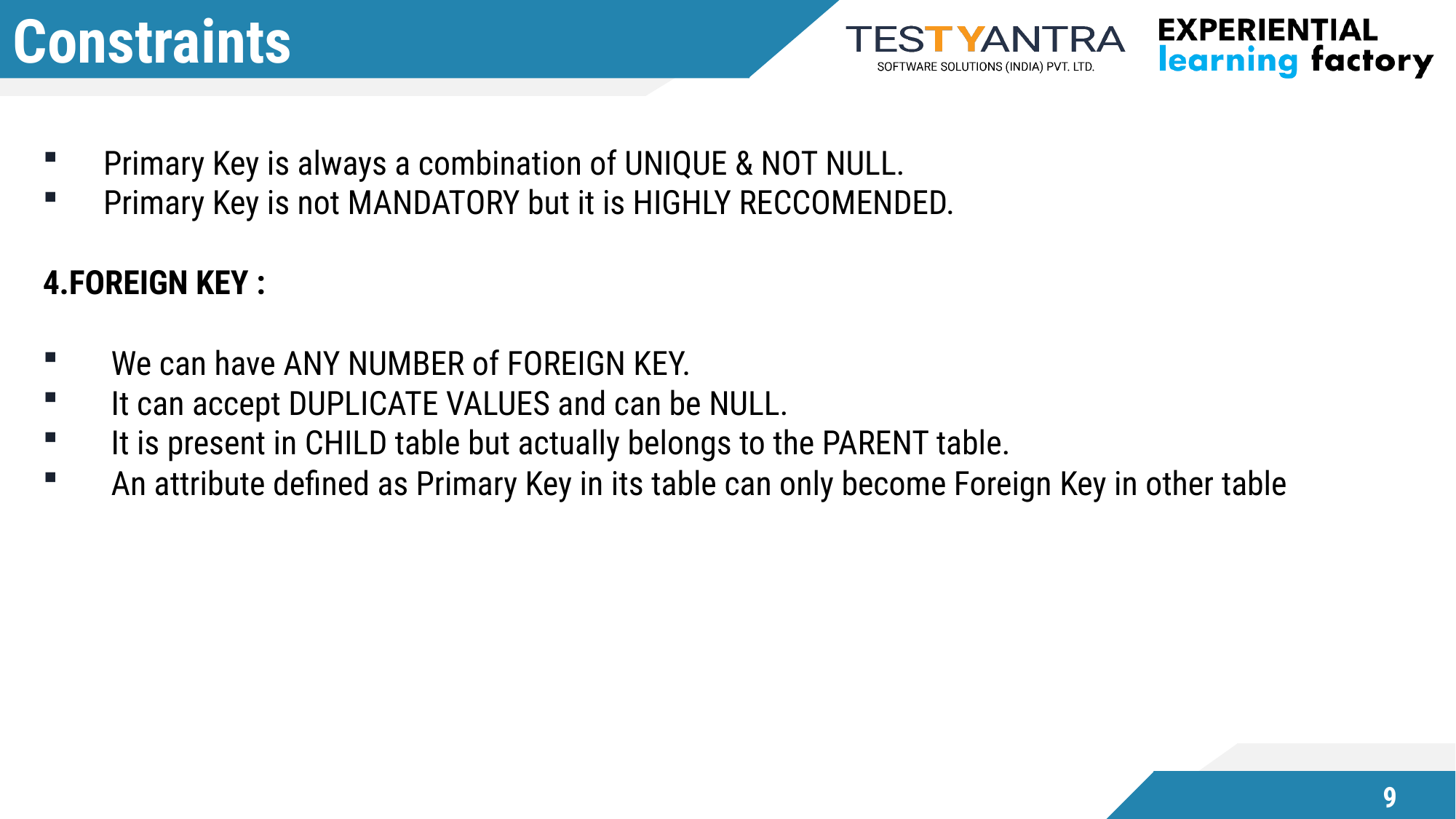

# Constraints

Primary Key is always a combination of UNIQUE & NOT NULL.
Primary Key is not MANDATORY but it is HIGHLY RECCOMENDED.

4.FOREIGN KEY :

 We can have ANY NUMBER of FOREIGN KEY.
 It can accept DUPLICATE VALUES and can be NULL.
 It is present in CHILD table but actually belongs to the PARENT table.
 An attribute defined as Primary Key in its table can only become Foreign Key in other table
9